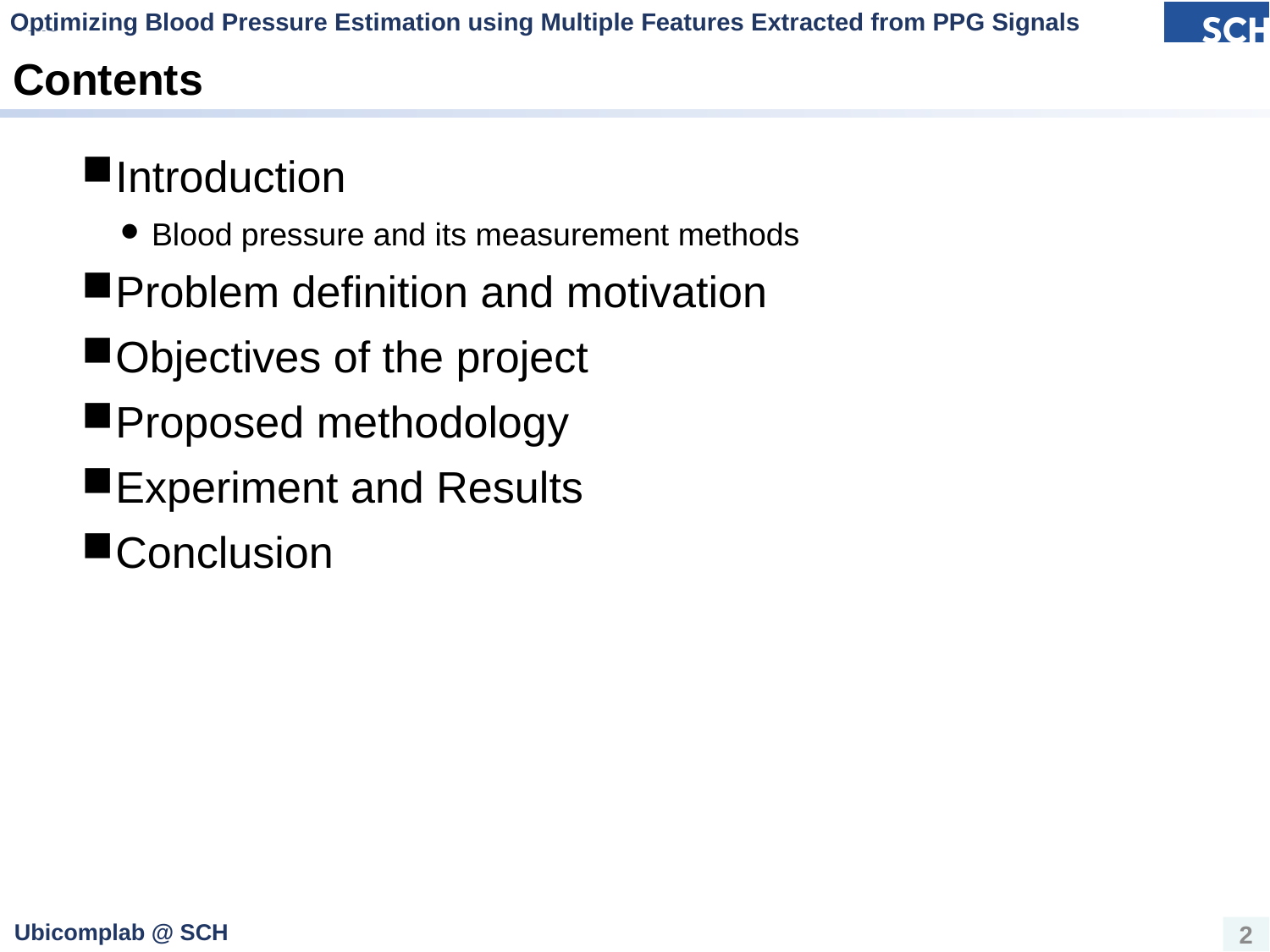

Optimizing Blood Pressure Estimation using Multiple Features Extracted from PPG Signals

# Contents
Introduction
Blood pressure and its measurement methods
Problem definition and motivation
Objectives of the project
Proposed methodology
Experiment and Results
Conclusion
2